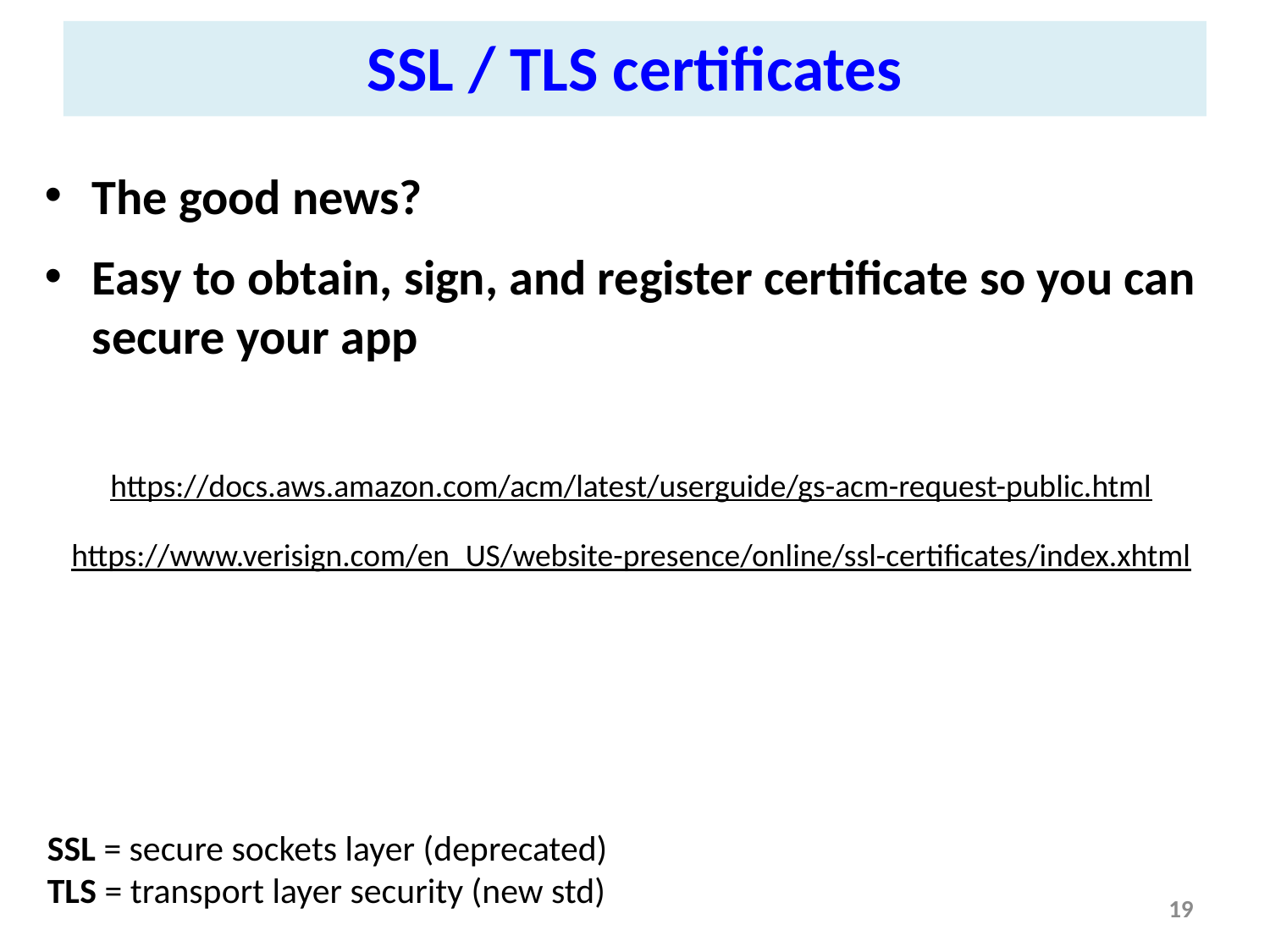

SSL / TLS certificates
The good news?
Easy to obtain, sign, and register certificate so you can secure your app

https://docs.aws.amazon.com/acm/latest/userguide/gs-acm-request-public.html
https://www.verisign.com/en_US/website-presence/online/ssl-certificates/index.xhtml
SSL = secure sockets layer (deprecated)
TLS = transport layer security (new std)
19